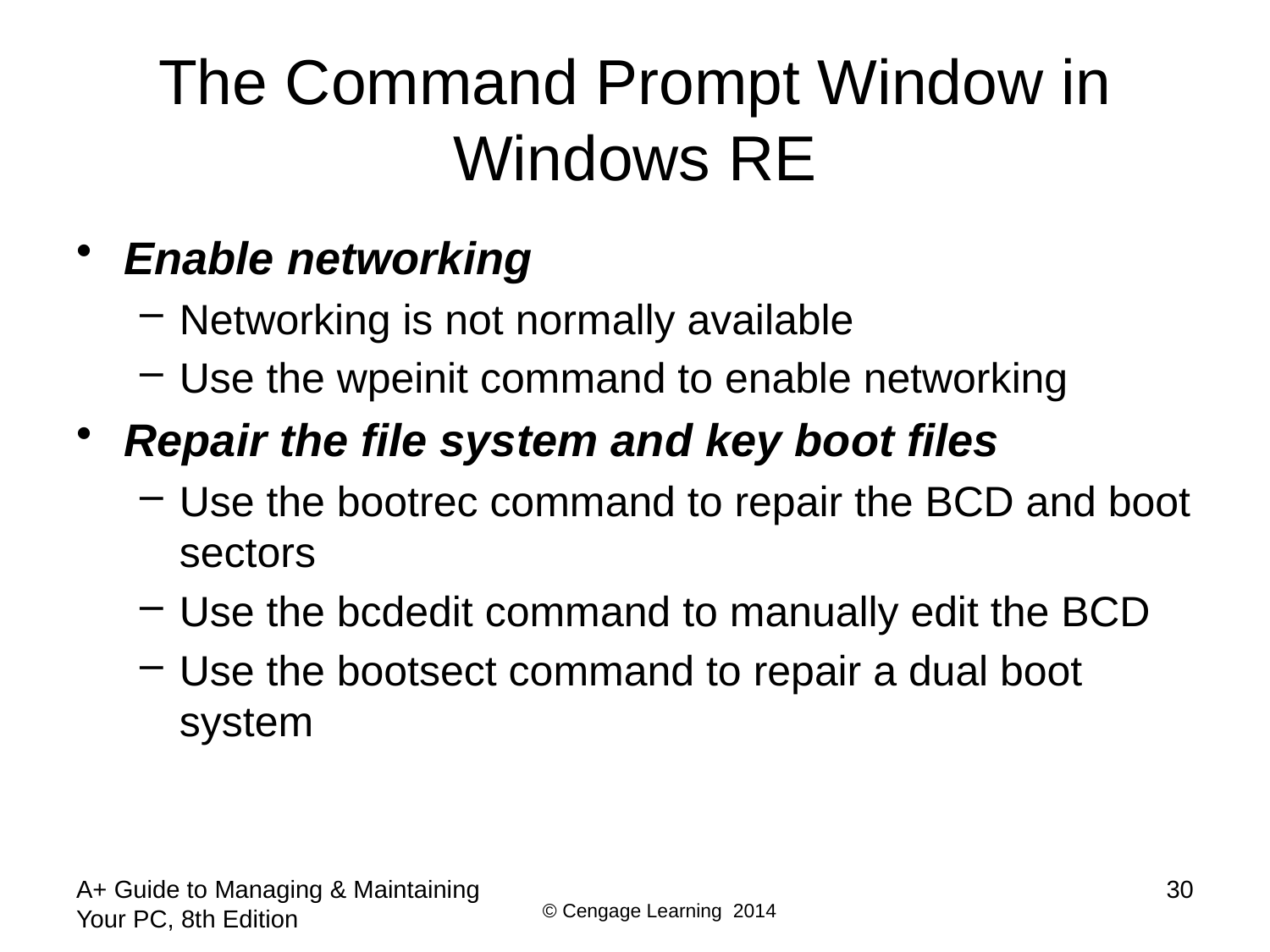

# The Command Prompt Window in Windows RE
Enable networking
Networking is not normally available
Use the wpeinit command to enable networking
Repair the file system and key boot files
Use the bootrec command to repair the BCD and boot sectors
Use the bcdedit command to manually edit the BCD
Use the bootsect command to repair a dual boot system
A+ Guide to Managing & Maintaining Your PC, 8th Edition
30